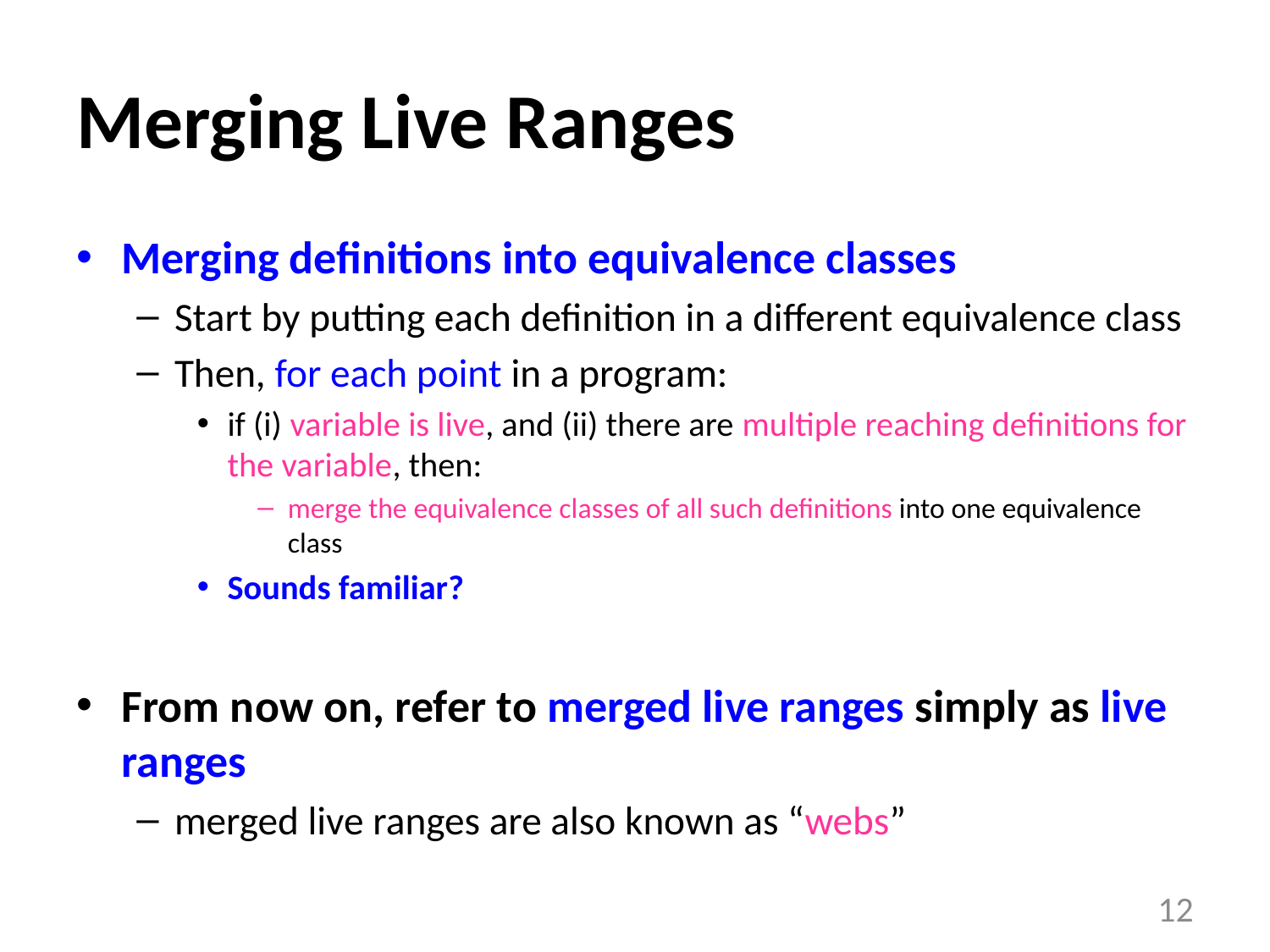

# Merging Live Ranges
Merging definitions into equivalence classes
Start by putting each definition in a different equivalence class
Then, for each point in a program:
if (i) variable is live, and (ii) there are multiple reaching definitions for the variable, then:
merge the equivalence classes of all such definitions into one equivalence class
Sounds familiar?

From now on, refer to merged live ranges simply as live ranges
merged live ranges are also known as “webs”

12